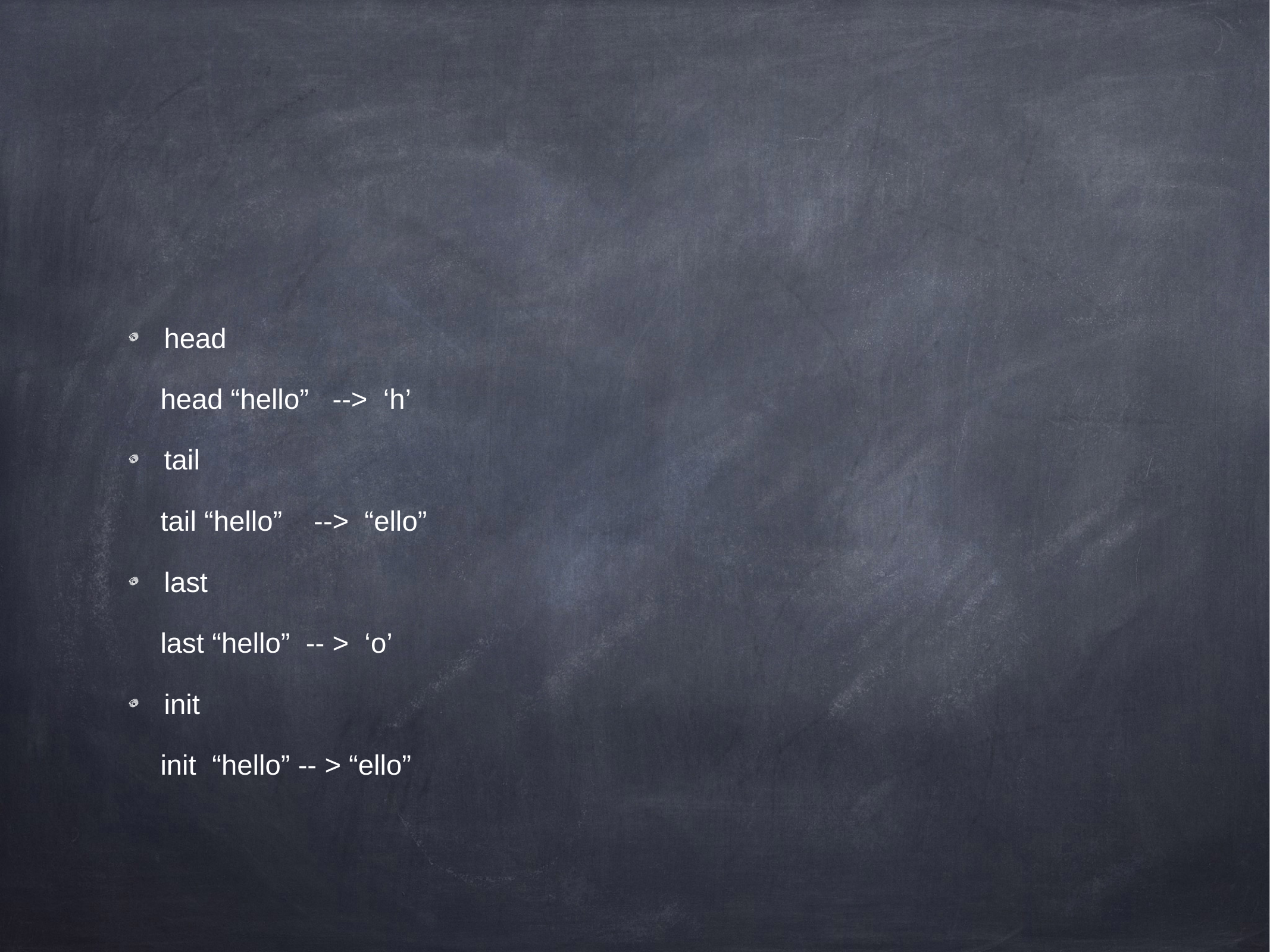

#
head
    head “hello”   -->  ‘h’
tail
    tail “hello”    -->  “ello”
last
    last “hello”  -- >  ‘o’
init
    init  “hello” -- > “ello”